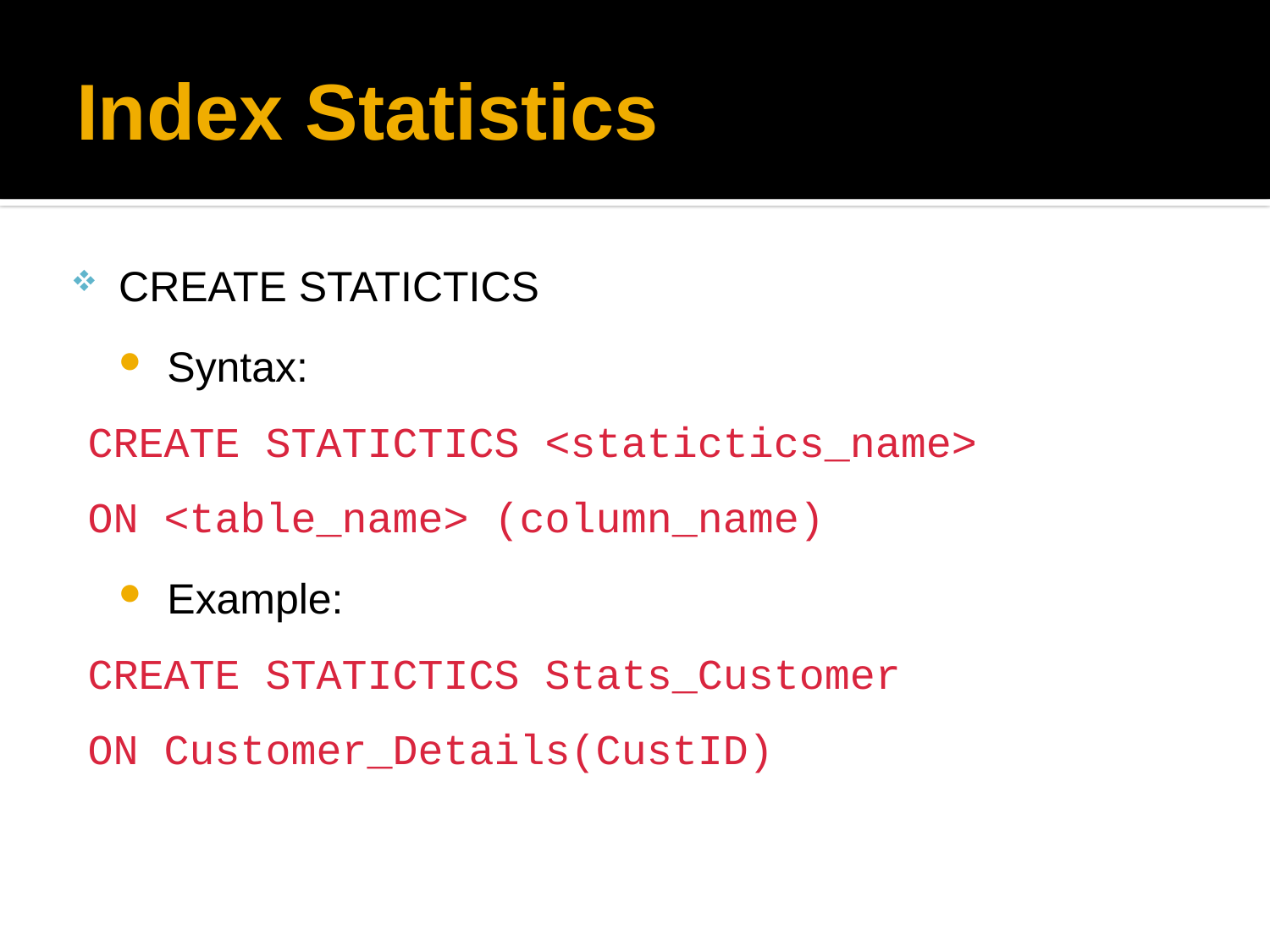

# Index Statistics
CREATE STATICTICS
Syntax:
CREATE STATICTICS <statictics_name>
ON <table_name> (column_name)
Example:
CREATE STATICTICS Stats_Customer
ON Customer_Details(CustID)